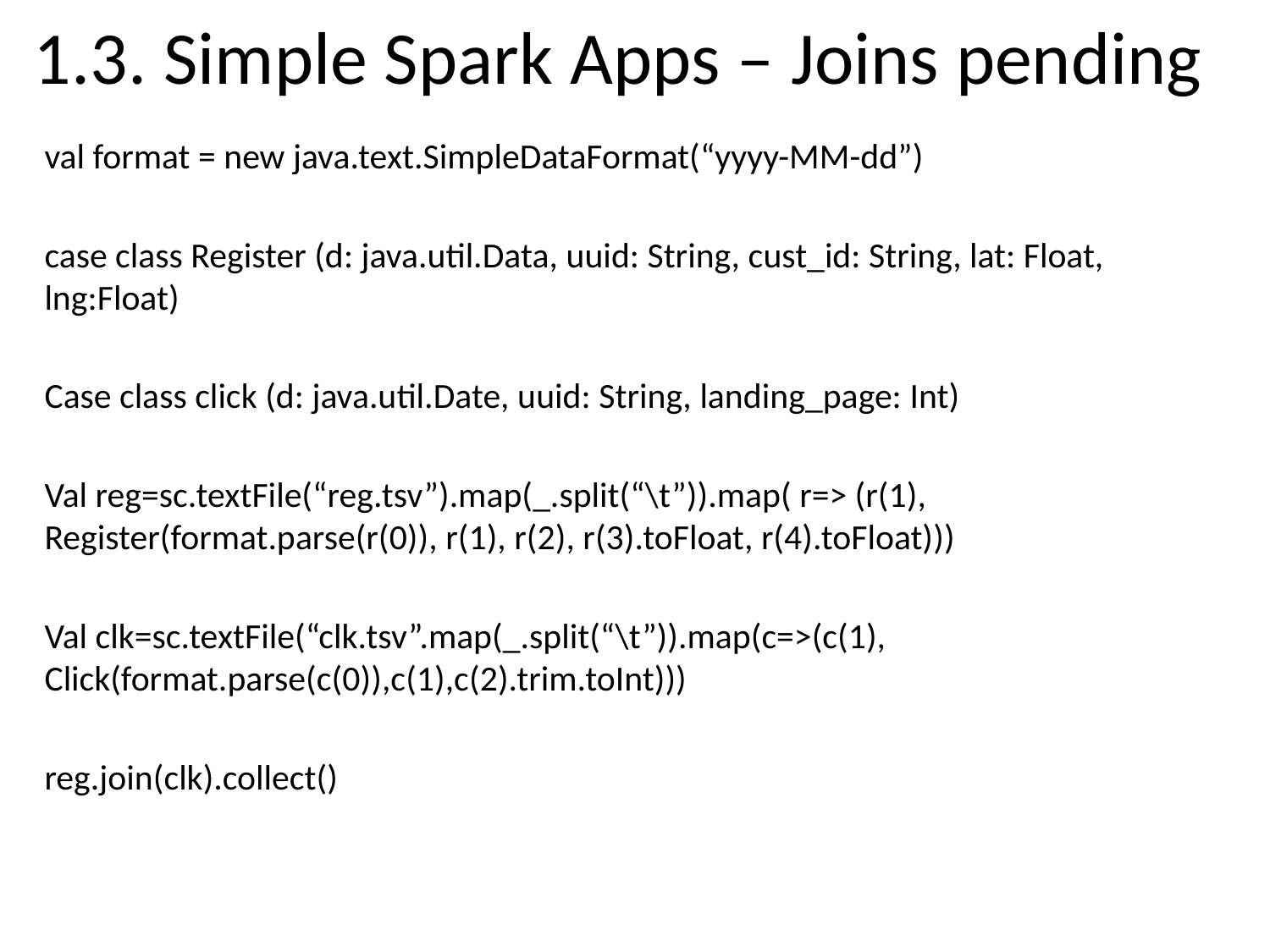

# 1.3. Simple Spark Apps – Joins pending
val format = new java.text.SimpleDataFormat(“yyyy-MM-dd”)

case class Register (d: java.util.Data, uuid: String, cust_id: String, lat: Float, lng:Float)

Case class click (d: java.util.Date, uuid: String, landing_page: Int)

Val reg=sc.textFile(“reg.tsv”).map(_.split(“\t”)).map( r=> (r(1), Register(format.parse(r(0)), r(1), r(2), r(3).toFloat, r(4).toFloat)))

Val clk=sc.textFile(“clk.tsv”.map(_.split(“\t”)).map(c=>(c(1), Click(format.parse(c(0)),c(1),c(2).trim.toInt)))

reg.join(clk).collect()